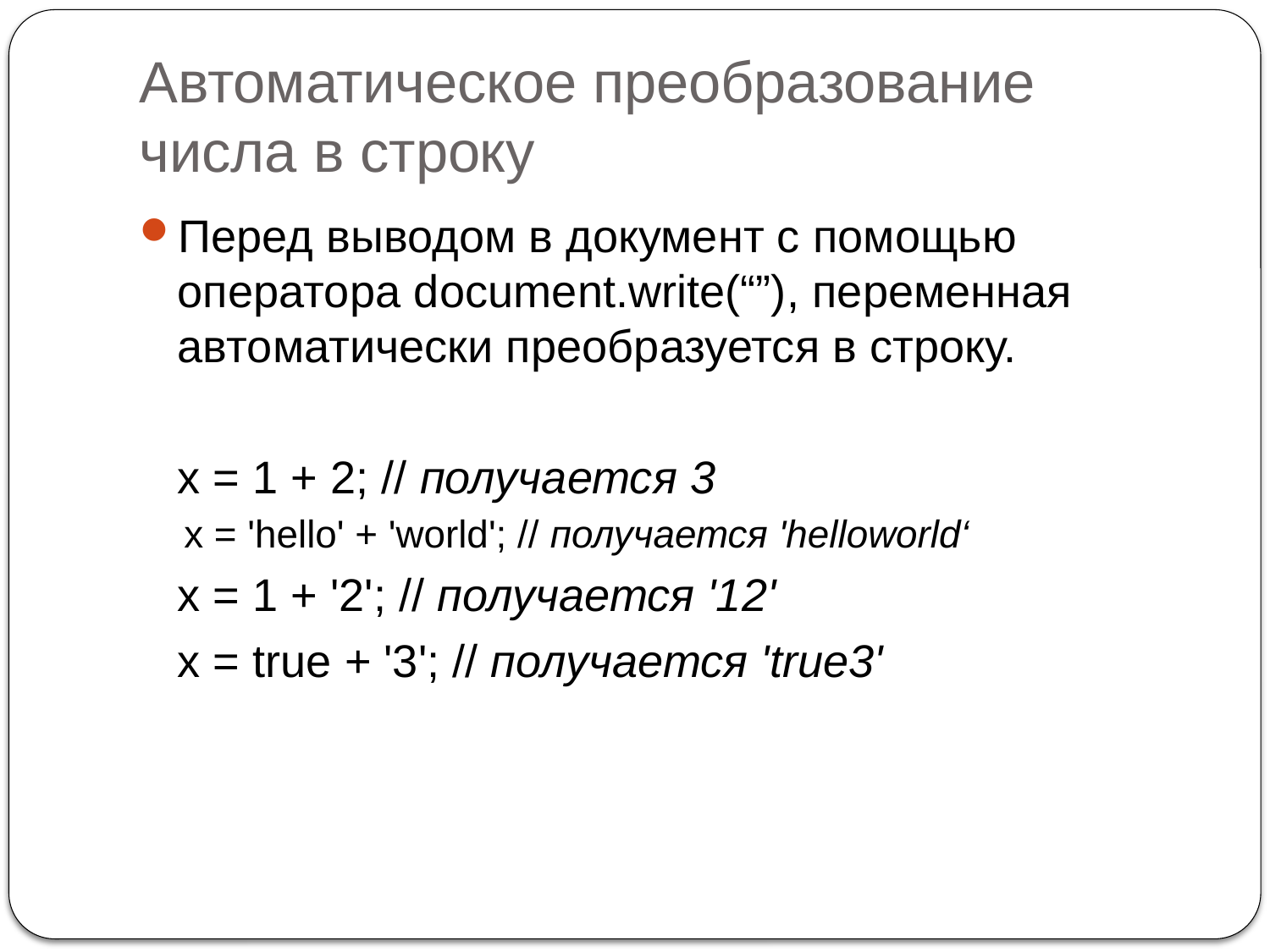

# Автоматическое преобразование числа в строку
Перед выводом в документ с помощью оператора document.write(“”), переменная автоматически преобразуется в строку.

	x = 1 + 2; // получается 3
x = 'hello' + 'world'; // получается 'helloworld‘
	x = 1 + '2'; // получается '12'
	x = true + '3'; // получается 'true3'